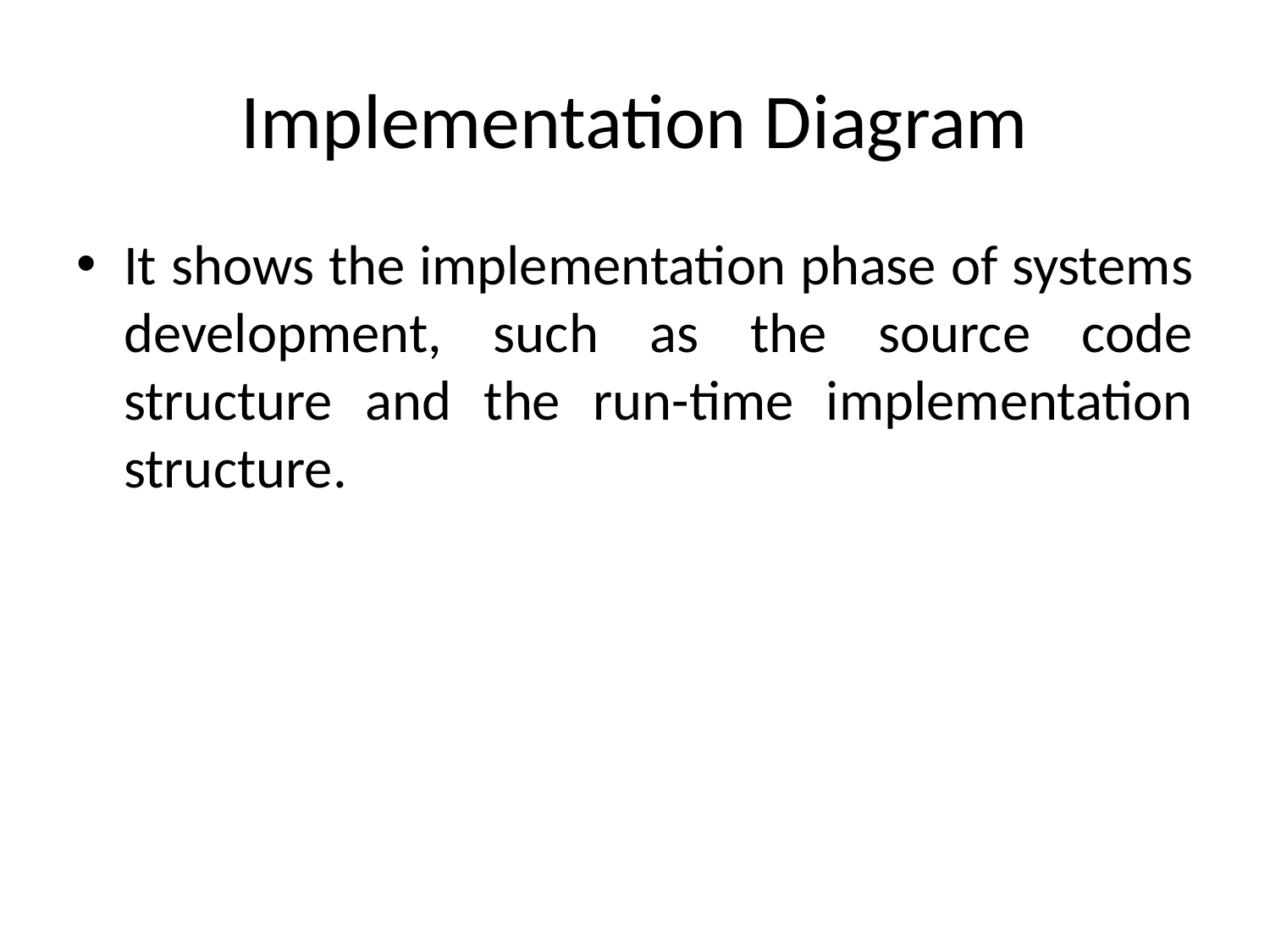

# Implementation Diagram
It shows the implementation phase of systems development, such as the source code structure and the run-time implementation structure.